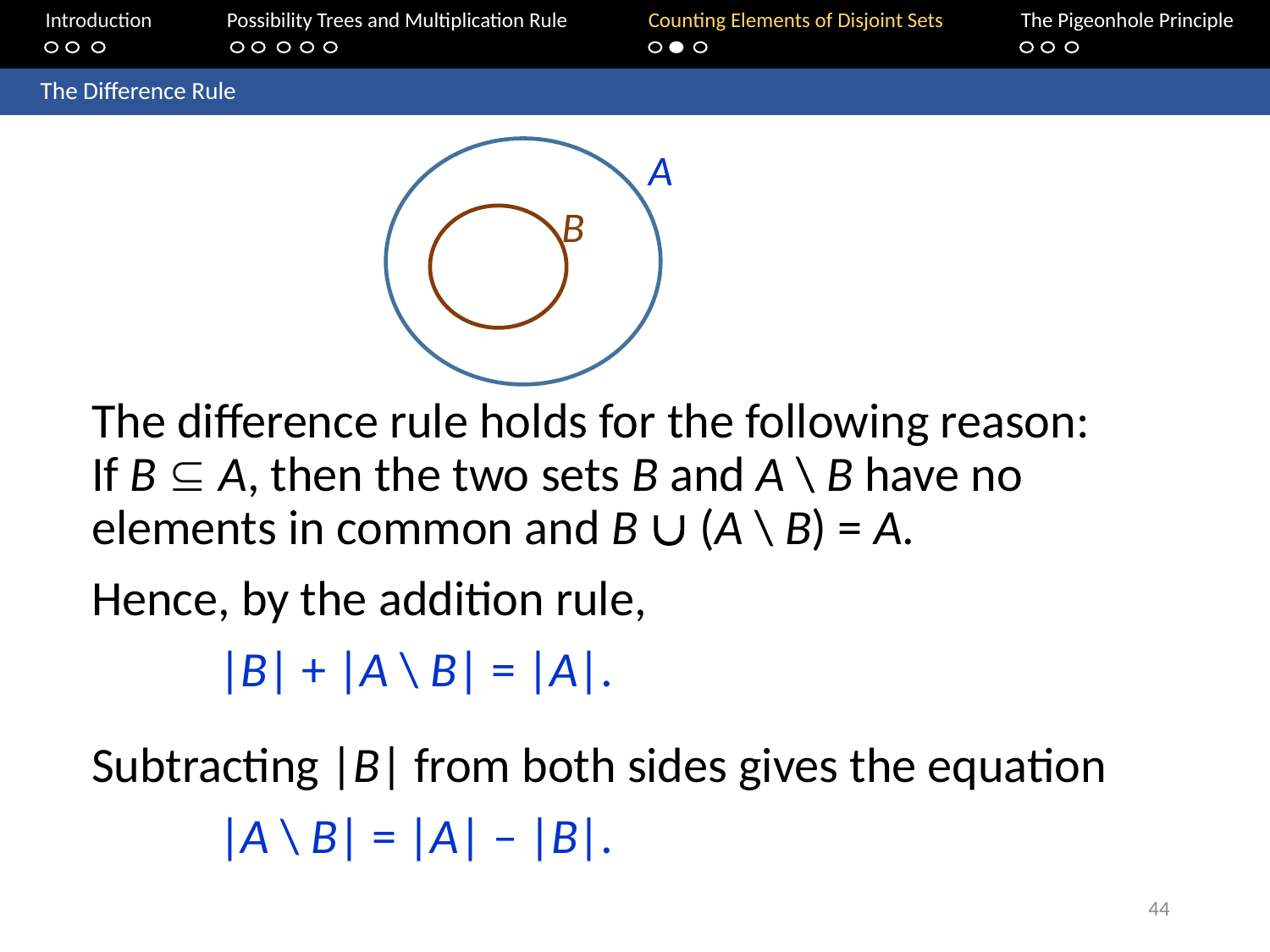

Introduction	Possibility Trees and Multiplication Rule	Counting Elements of Disjoint Sets		The Pigeonhole Principle

	The Difference Rule
A

B

The difference rule holds for the following reason:
If B ⊆ A, then the two sets B and A \ B have no elements in common and B ∪ (A \ B) = A.
Hence, by the addition rule,
	|B| + |A \ B| = |A|.
Subtracting |B| from both sides gives the equation
	|A \ B| = |A| – |B|.
44